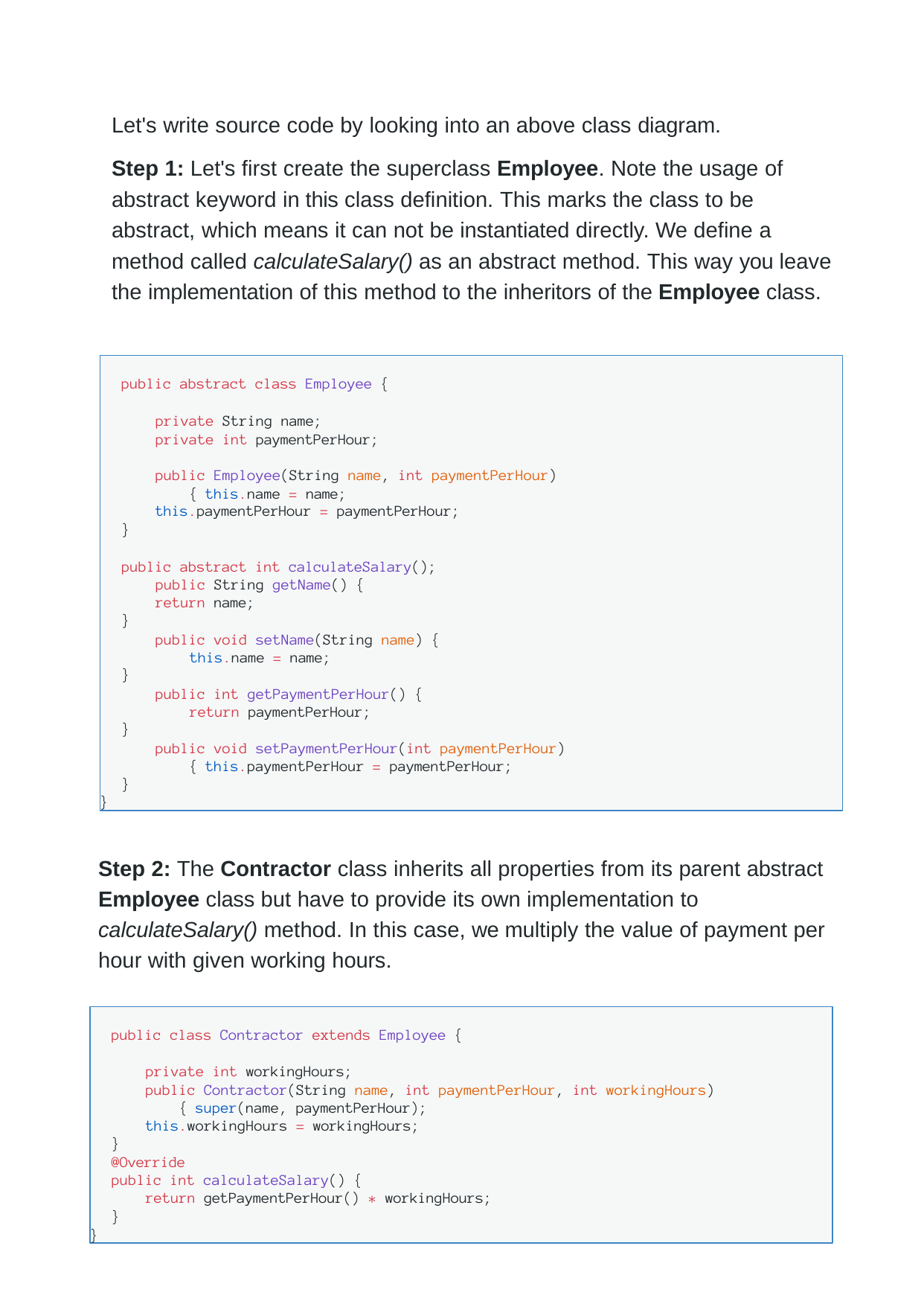

Let's write source code by looking into an above class diagram.
Step 1: Let's first create the superclass Employee. Note the usage of abstract keyword in this class definition. This marks the class to be abstract, which means it can not be instantiated directly. We define a method called calculateSalary() as an abstract method. This way you leave the implementation of this method to the inheritors of the Employee class.
public abstract class Employee {

private String name; private int paymentPerHour;
public Employee(String name, int paymentPerHour) { this.name = name;
this.paymentPerHour = paymentPerHour;
}

public abstract int calculateSalary(); public String getName() {
return name;
}
public void setName(String name) { this.name = name;
}
public int getPaymentPerHour() { return paymentPerHour;
}
public void setPaymentPerHour(int paymentPerHour) { this.paymentPerHour = paymentPerHour;
}
}
Step 2: The Contractor class inherits all properties from its parent abstract Employee class but have to provide its own implementation to calculateSalary() method. In this case, we multiply the value of payment per hour with given working hours.
public class Contractor extends Employee { private int workingHours;
public Contractor(String name, int paymentPerHour, int workingHours) { super(name, paymentPerHour);
this.workingHours = workingHours;
}
@Override
public int calculateSalary() {
return getPaymentPerHour() * workingHours;
}
}